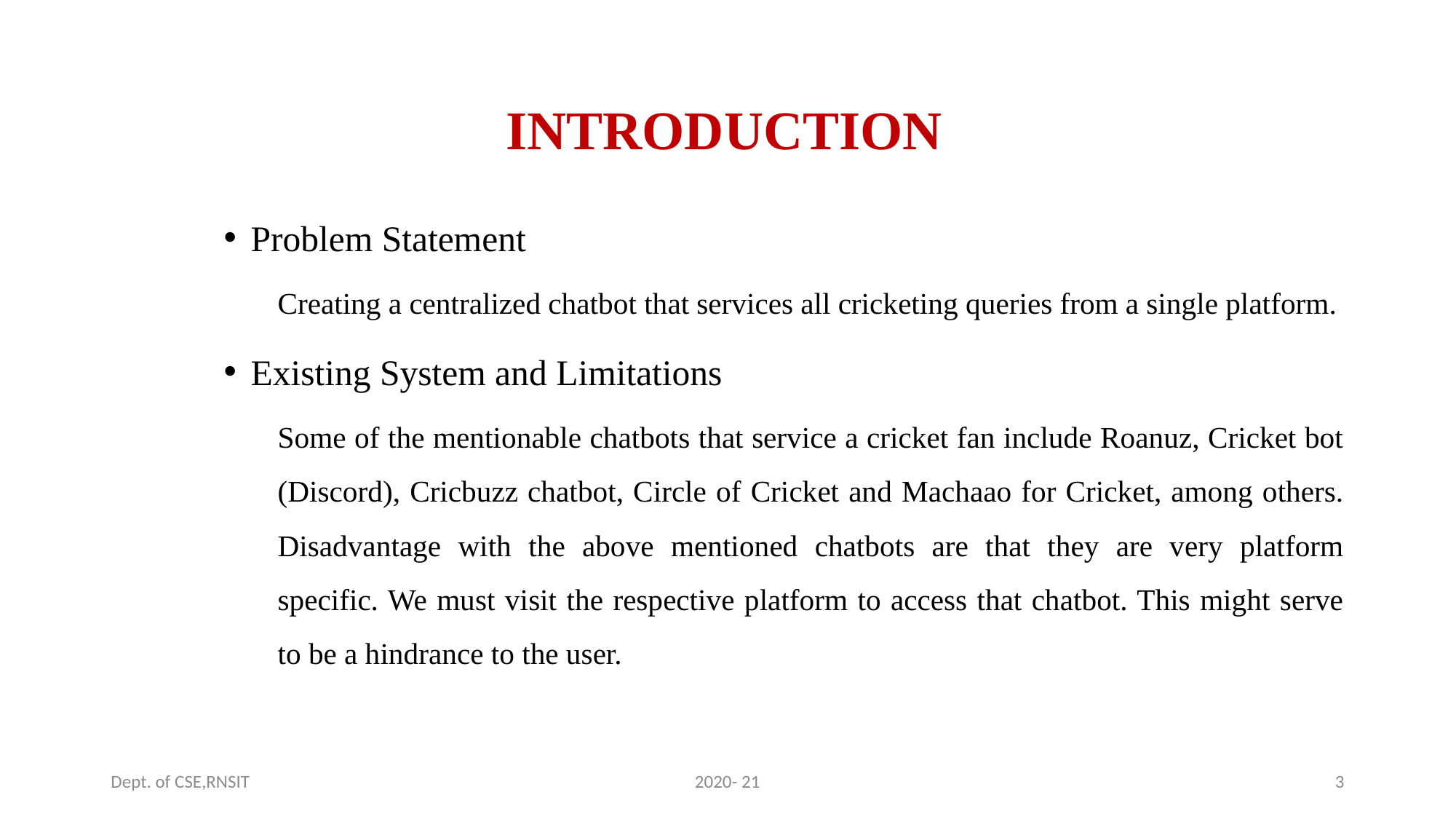

# INTRODUCTION
Problem Statement
Creating a centralized chatbot that services all cricketing queries from a single platform.
Existing System and Limitations
Some of the mentionable chatbots that service a cricket fan include Roanuz, Cricket bot (Discord), Cricbuzz chatbot, Circle of Cricket and Machaao for Cricket, among others. Disadvantage with the above mentioned chatbots are that they are very platform specific. We must visit the respective platform to access that chatbot. This might serve to be a hindrance to the user.

Dept. of CSE,RNSIT
2020- 21
3